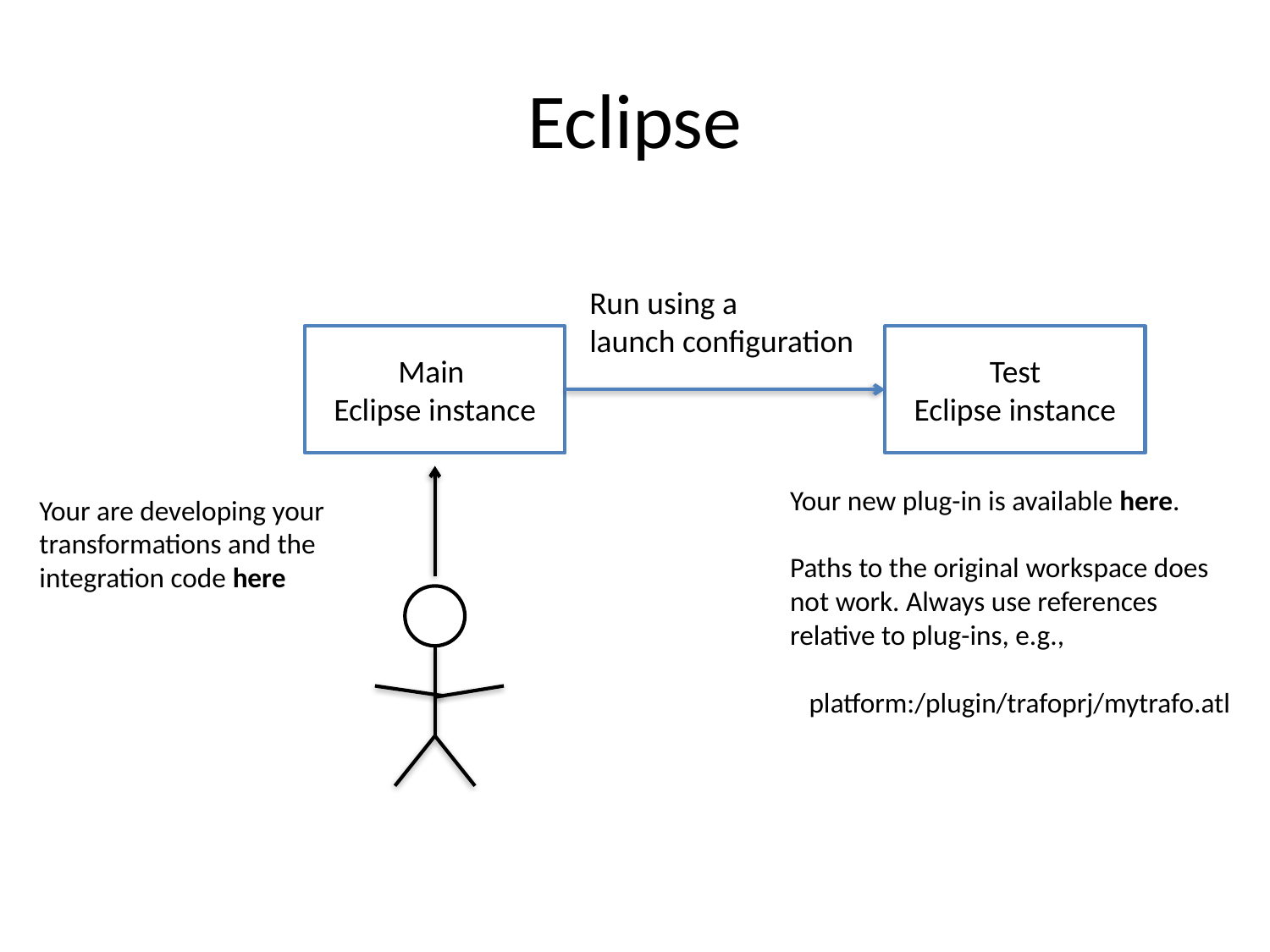

# Eclipse
Run using a
launch configuration
Main
Eclipse instance
Test
Eclipse instance
Your new plug-in is available here.

Paths to the original workspace does
not work. Always use references
relative to plug-ins, e.g.,

   platform:/plugin/trafoprj/mytrafo.atl

Your are developing your
transformations and the
integration code here